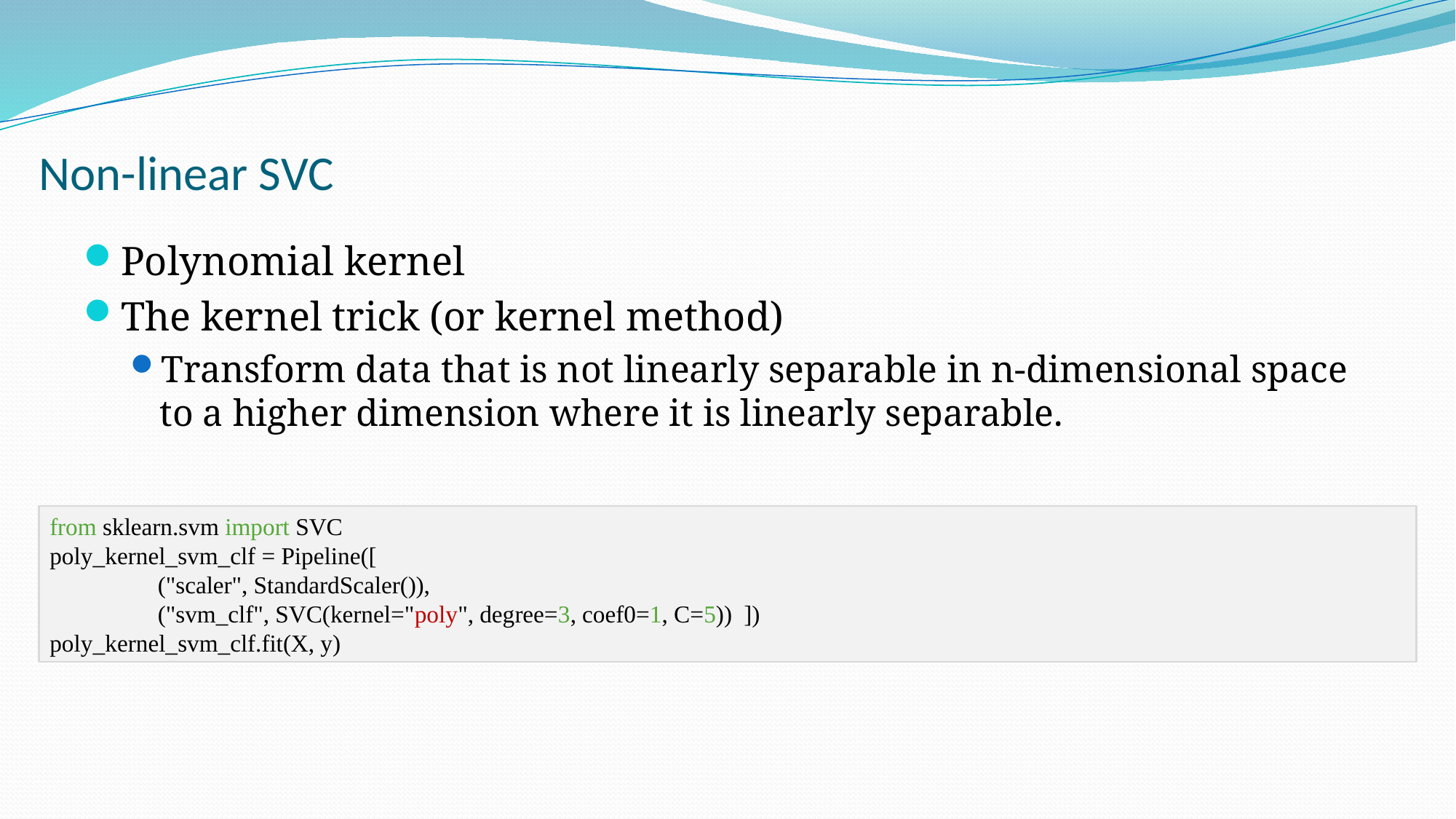

# Non-linear SVC
Polynomial kernel
The kernel trick (or kernel method)
Transform data that is not linearly separable in n-dimensional space to a higher dimension where it is linearly separable.
from sklearn.svm import SVC
poly_kernel_svm_clf = Pipeline([
                  ("scaler", StandardScaler()),
                  ("svm_clf", SVC(kernel="poly", degree=3, coef0=1, C=5))  ])
poly_kernel_svm_clf.fit(X, y)